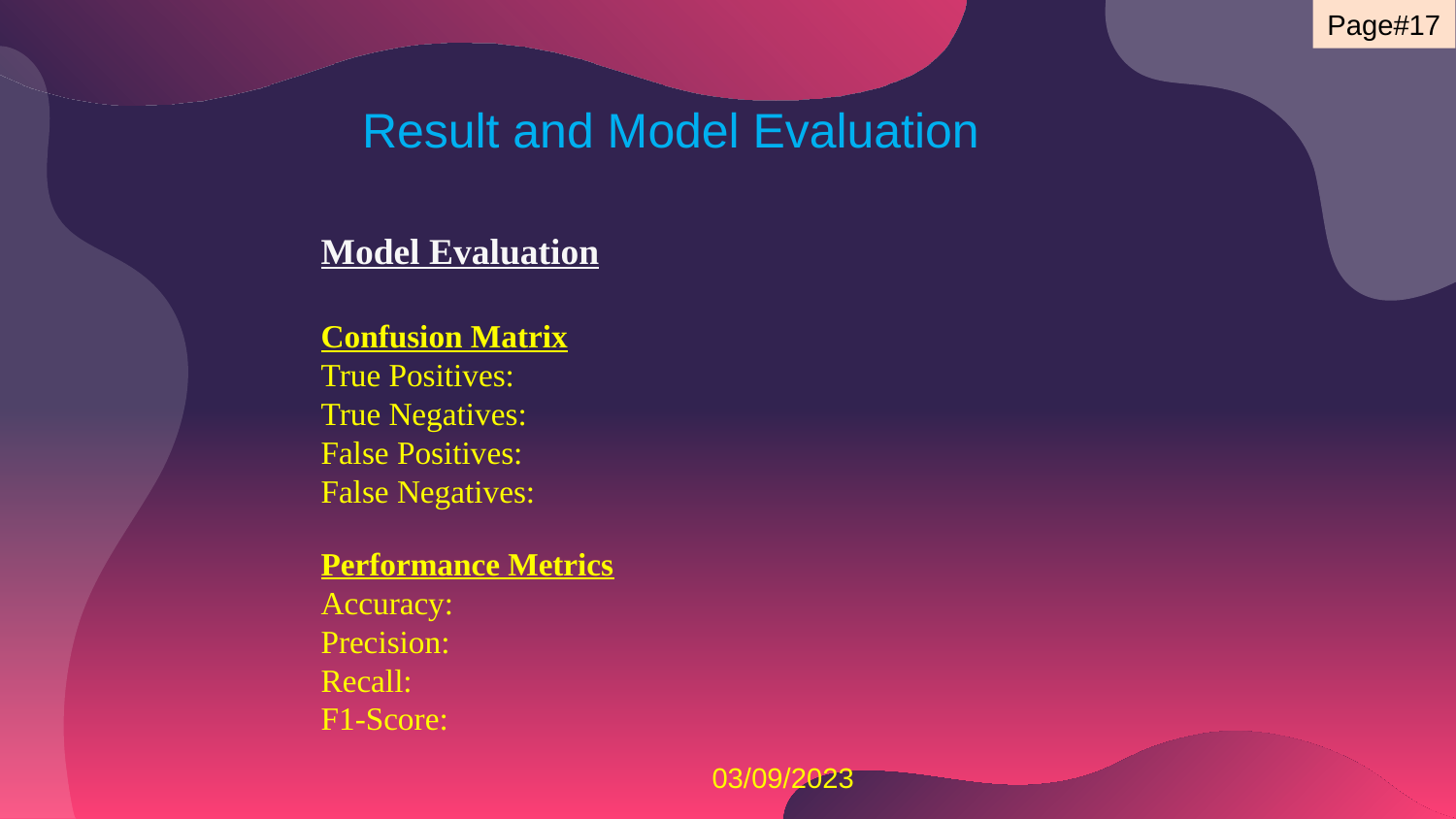

Page#17
# Result and Model Evaluation
Model Evaluation

Confusion Matrix
True Positives:
True Negatives:
False Positives:
False Negatives:

Performance Metrics
Accuracy:
Precision:
Recall:
F1-Score:

03/09/2023